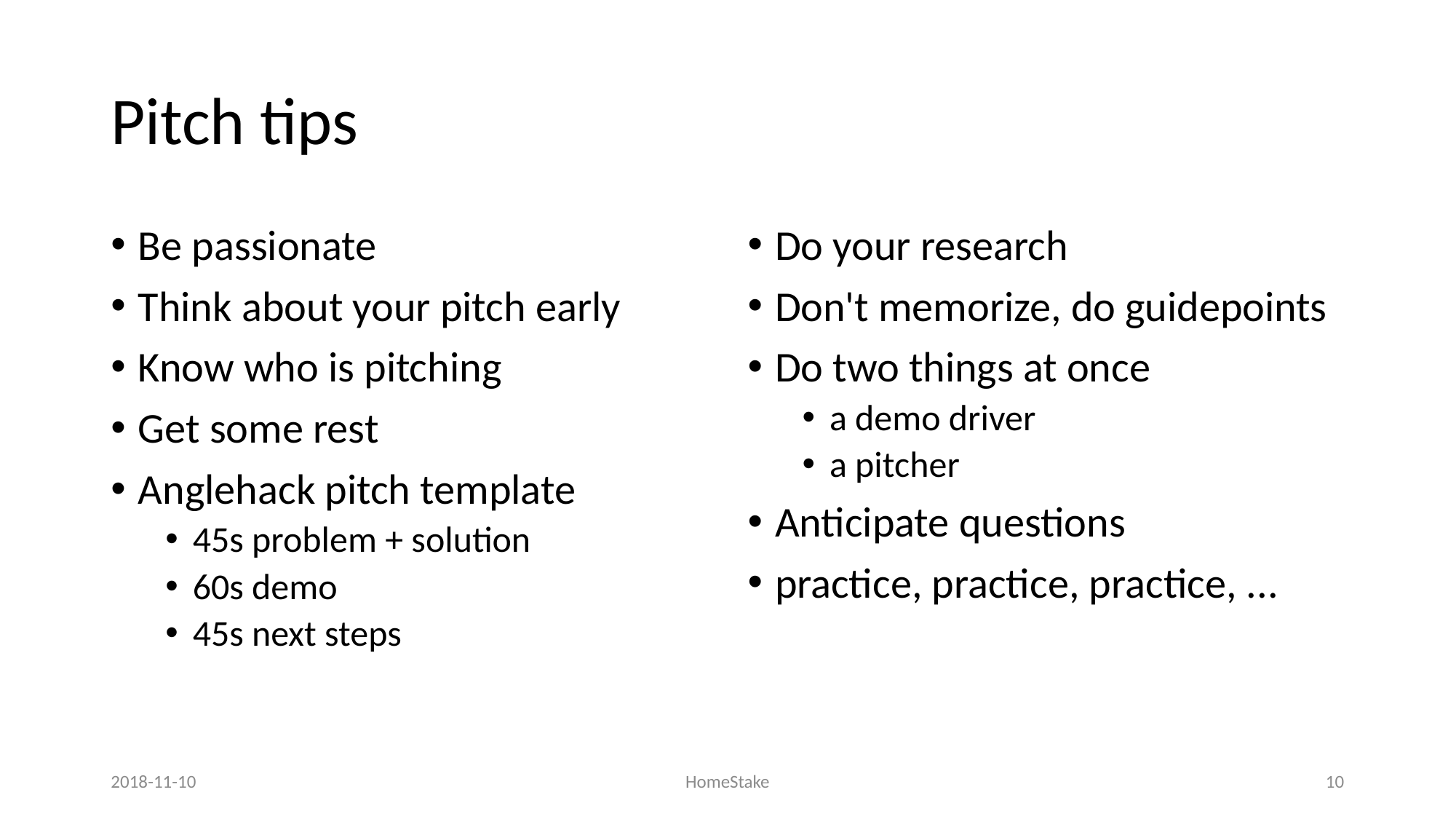

# Pitch tips
Be passionate
Think about your pitch early
Know who is pitching
Get some rest
Anglehack pitch template
45s problem + solution
60s demo
45s next steps
Do your research
Don't memorize, do guidepoints
Do two things at once
a demo driver
a pitcher
Anticipate questions
practice, practice, practice, ...

2018-11-10
HomeStake
10